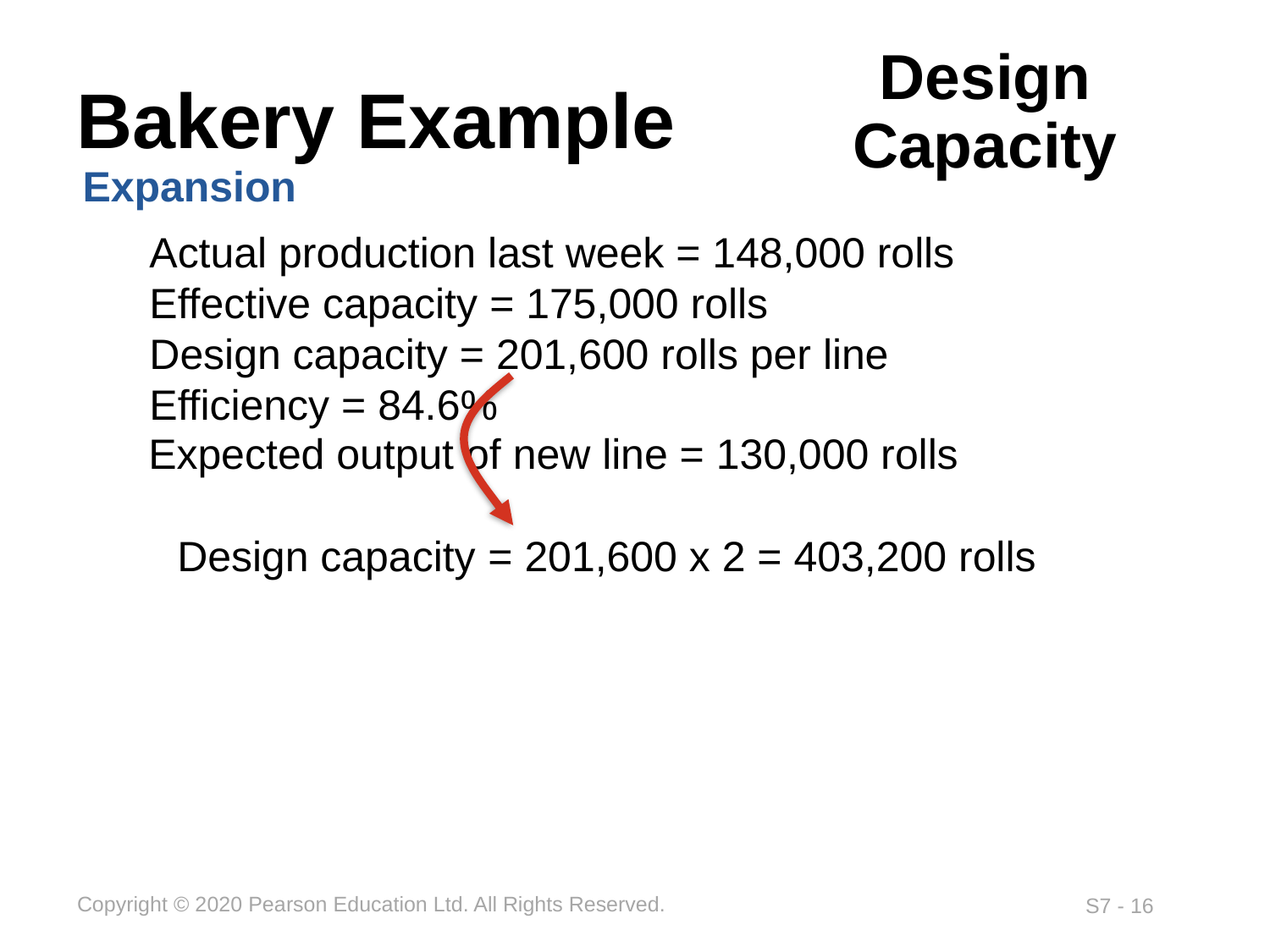

# Bakery Example
Design Capacity
Expansion
Actual production last week = 148,000 rolls
Effective capacity = 175,000 rolls
Design capacity = 201,600 rolls per line
Efficiency = 84.6%

Expected output of new line = 130,000 rolls
	Design capacity	= 201,600 x 2 = 403,200 rolls